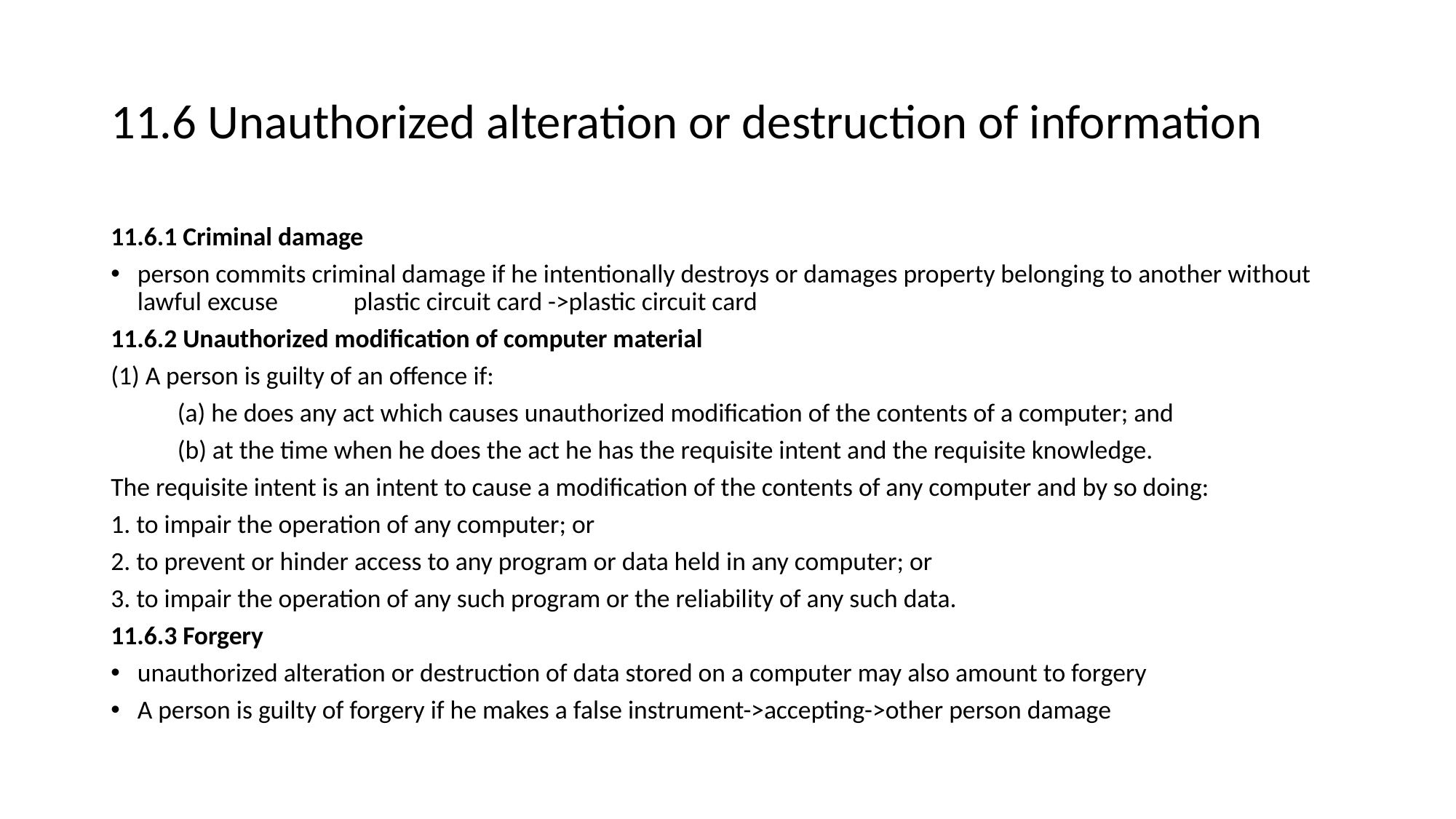

# 11.6 Unauthorized alteration or destruction of information
11.6.1 Criminal damage
person commits criminal damage if he intentionally destroys or damages property belonging to another without lawful excuse             plastic circuit card ->plastic circuit card
11.6.2 Unauthorized modification of computer material
(1) A person is guilty of an offence if:
	(a) he does any act which causes unauthorized modification of the contents of a computer; and
	(b) at the time when he does the act he has the requisite intent and the requisite knowledge.
The requisite intent is an intent to cause a modification of the contents of any computer and by so doing:
1. to impair the operation of any computer; or
2. to prevent or hinder access to any program or data held in any computer; or
3. to impair the operation of any such program or the reliability of any such data.
11.6.3 Forgery
unauthorized alteration or destruction of data stored on a computer may also amount to forgery
A person is guilty of forgery if he makes a false instrument->accepting->other person damage